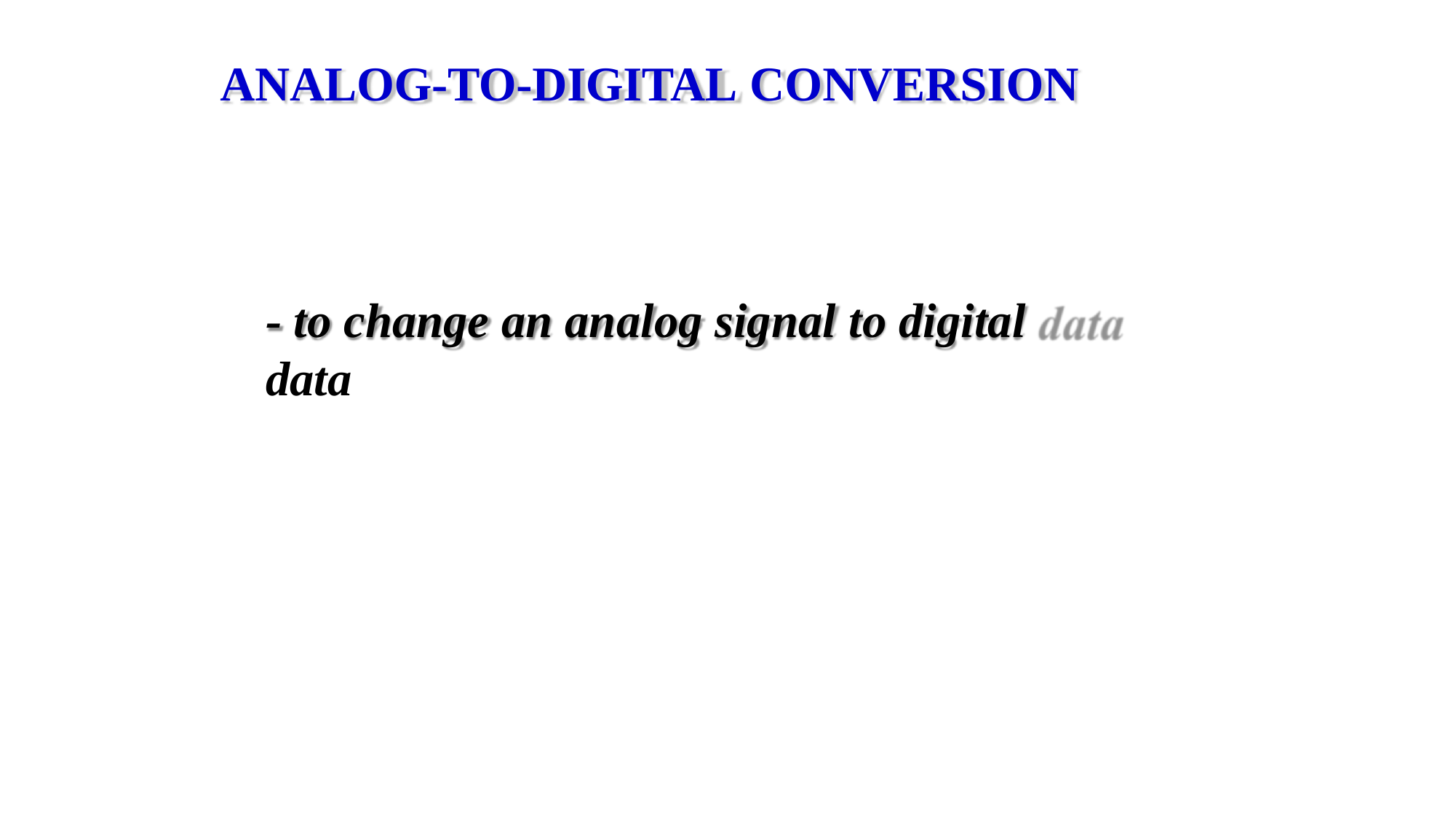

ANALOG-TO-DIGITAL CONVERSION

- to change an analog signal to digital data